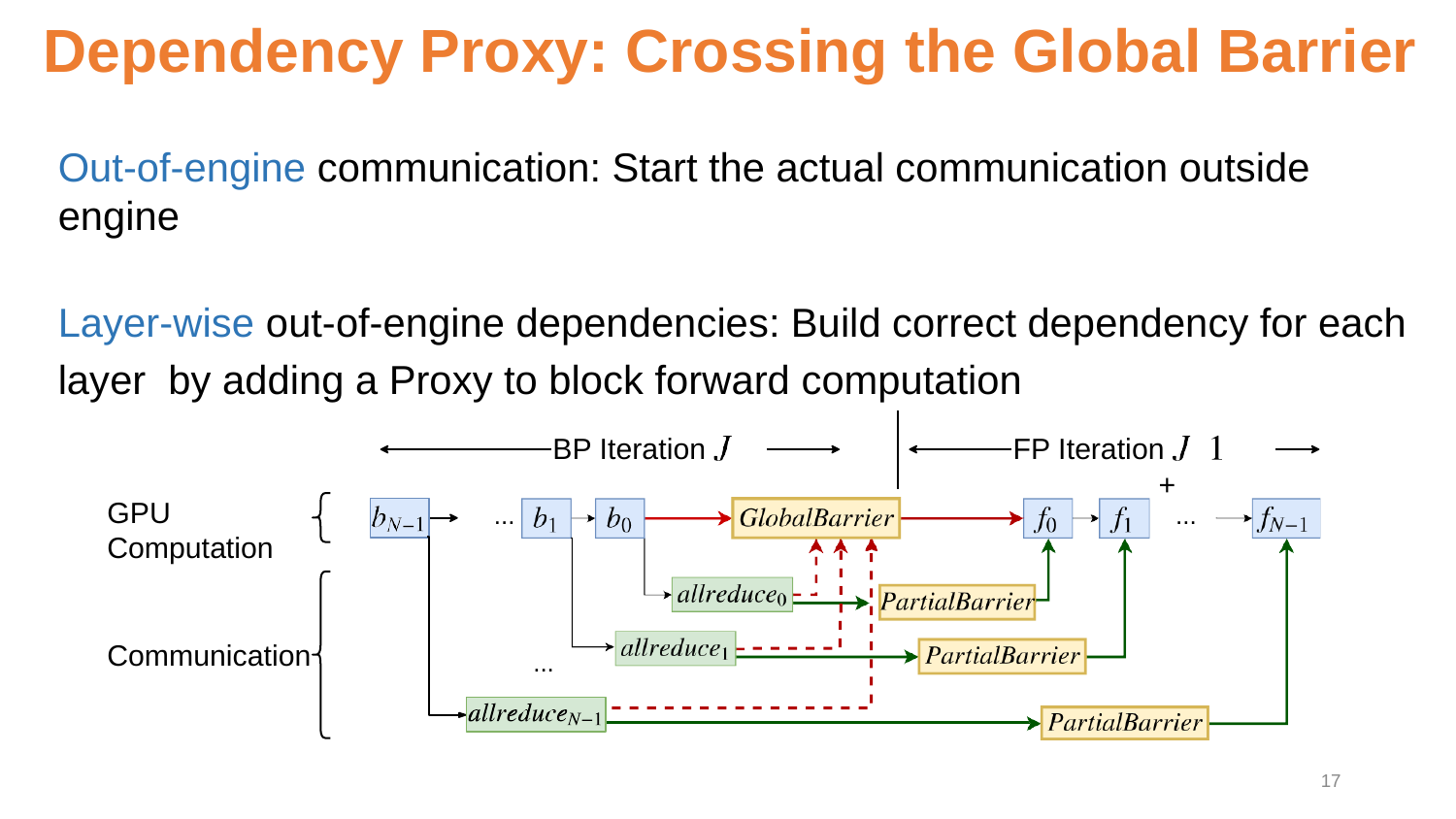

# Dependency Proxy: Crossing the Global Barrier
Out-of-engine communication: Start the actual communication outside engine

Layer-wise out-of-engine dependencies: Build correct dependency for each layer  by adding a Proxy to block forward computation

BP Iteration
FP Iteration	+

GPU
Computation

...
...

Communication

...

17